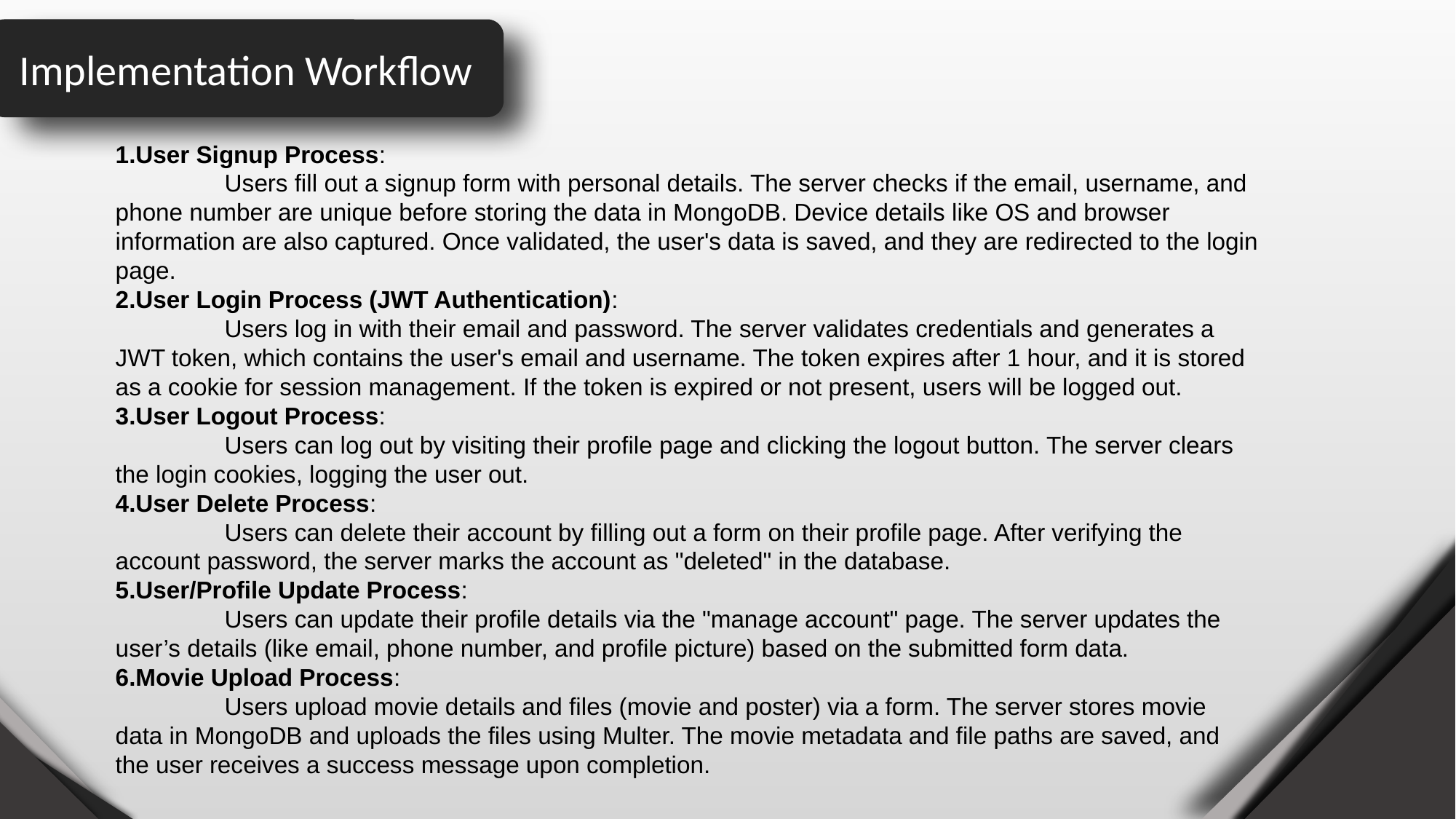

Implementation Workflow

User Signup Process:
	Users fill out a signup form with personal details. The server checks if the email, username, and phone number are unique before storing the data in MongoDB. Device details like OS and browser information are also captured. Once validated, the user's data is saved, and they are redirected to the login page.
User Login Process (JWT Authentication):
	Users log in with their email and password. The server validates credentials and generates a JWT token, which contains the user's email and username. The token expires after 1 hour, and it is stored as a cookie for session management. If the token is expired or not present, users will be logged out.
User Logout Process:
	Users can log out by visiting their profile page and clicking the logout button. The server clears the login cookies, logging the user out.
User Delete Process:
	Users can delete their account by filling out a form on their profile page. After verifying the account password, the server marks the account as "deleted" in the database.
User/Profile Update Process:
	Users can update their profile details via the "manage account" page. The server updates the user’s details (like email, phone number, and profile picture) based on the submitted form data.
Movie Upload Process:
	Users upload movie details and files (movie and poster) via a form. The server stores movie data in MongoDB and uploads the files using Multer. The movie metadata and file paths are saved, and the user receives a success message upon completion.